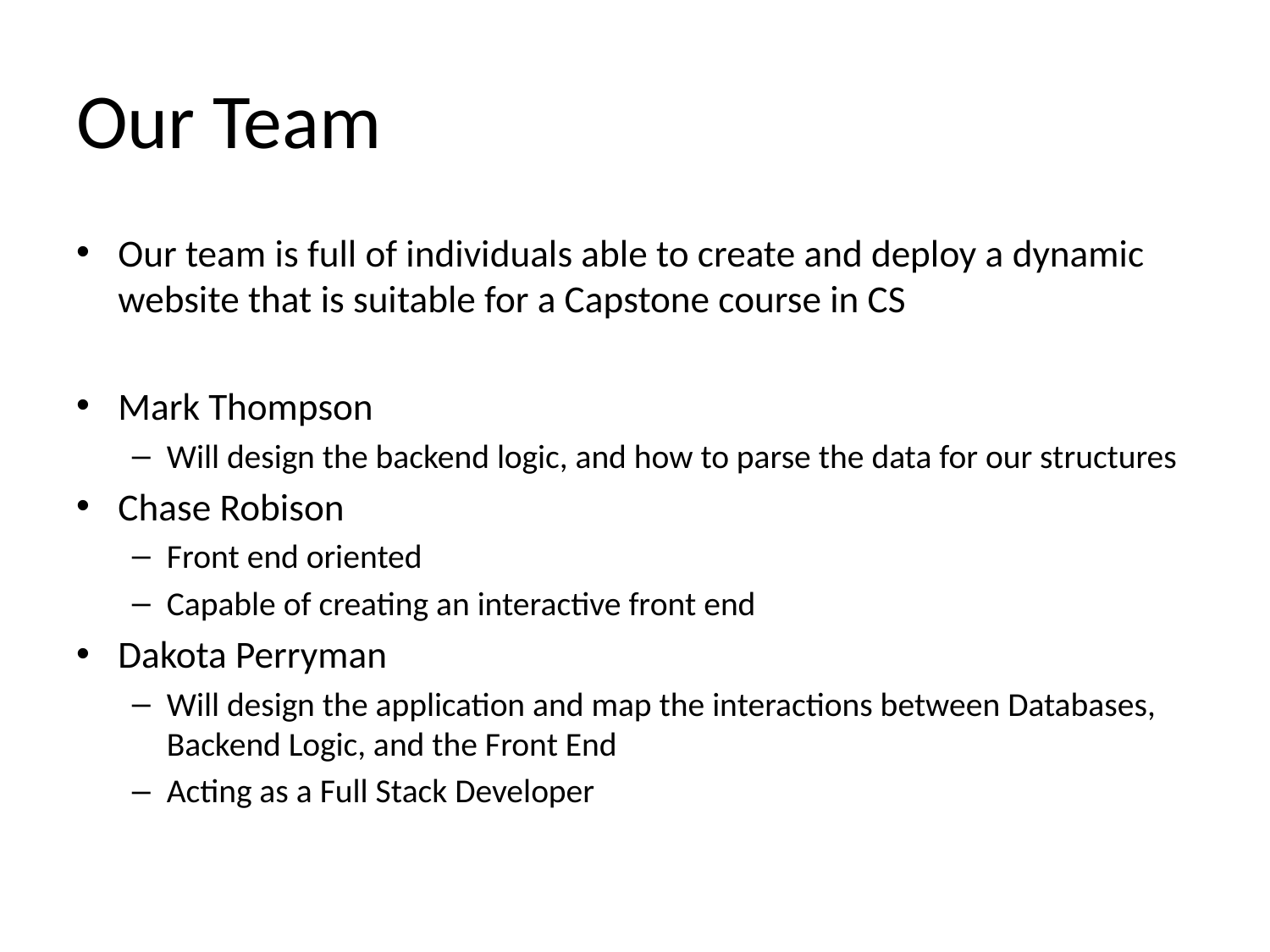

# Our Team
Our team is full of individuals able to create and deploy a dynamic website that is suitable for a Capstone course in CS

Mark Thompson
Will design the backend logic, and how to parse the data for our structures
Chase Robison
Front end oriented
Capable of creating an interactive front end
Dakota Perryman
Will design the application and map the interactions between Databases, Backend Logic, and the Front End
Acting as a Full Stack Developer